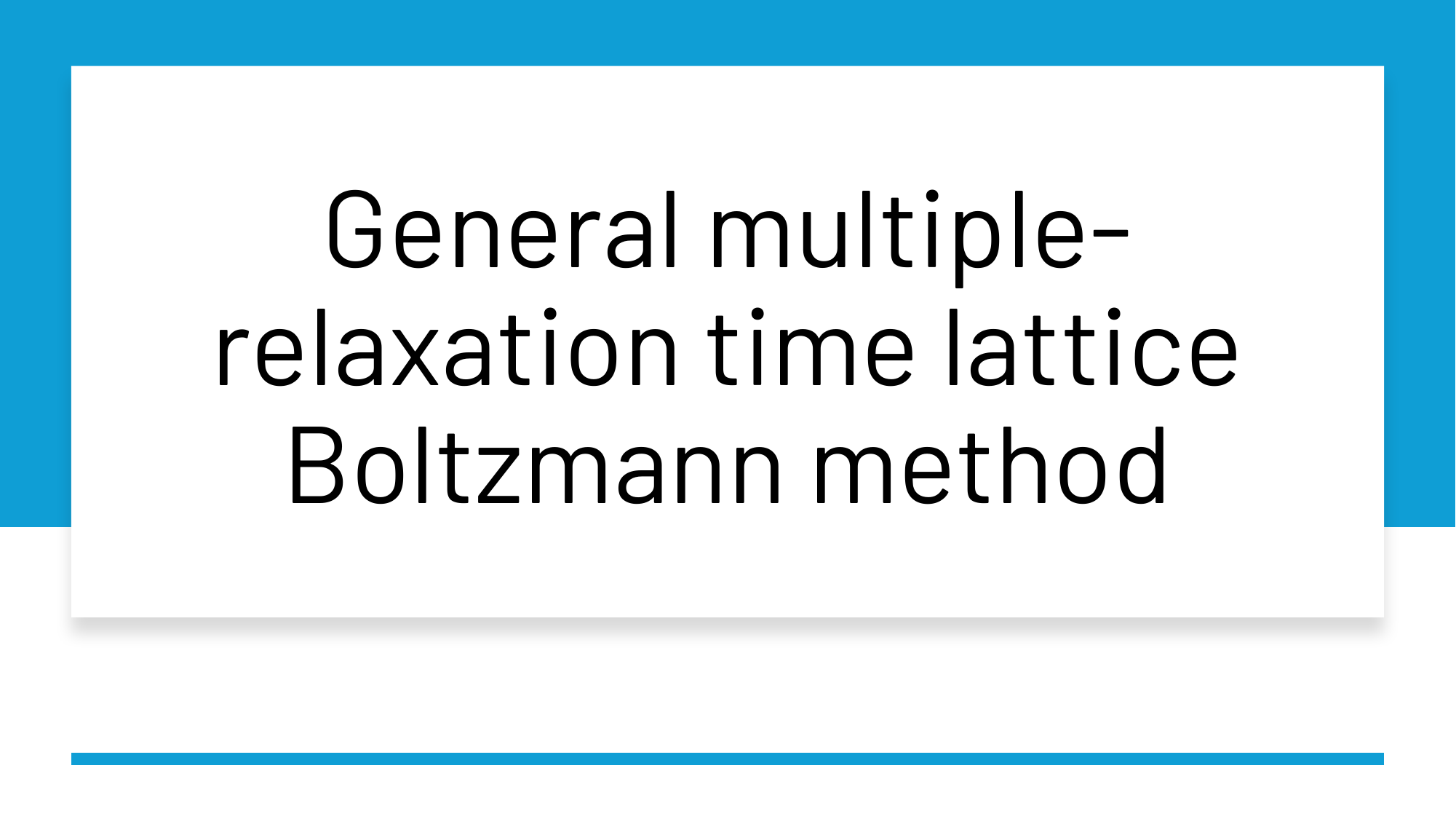

# General multiple-relaxation time lattice Boltzmann method